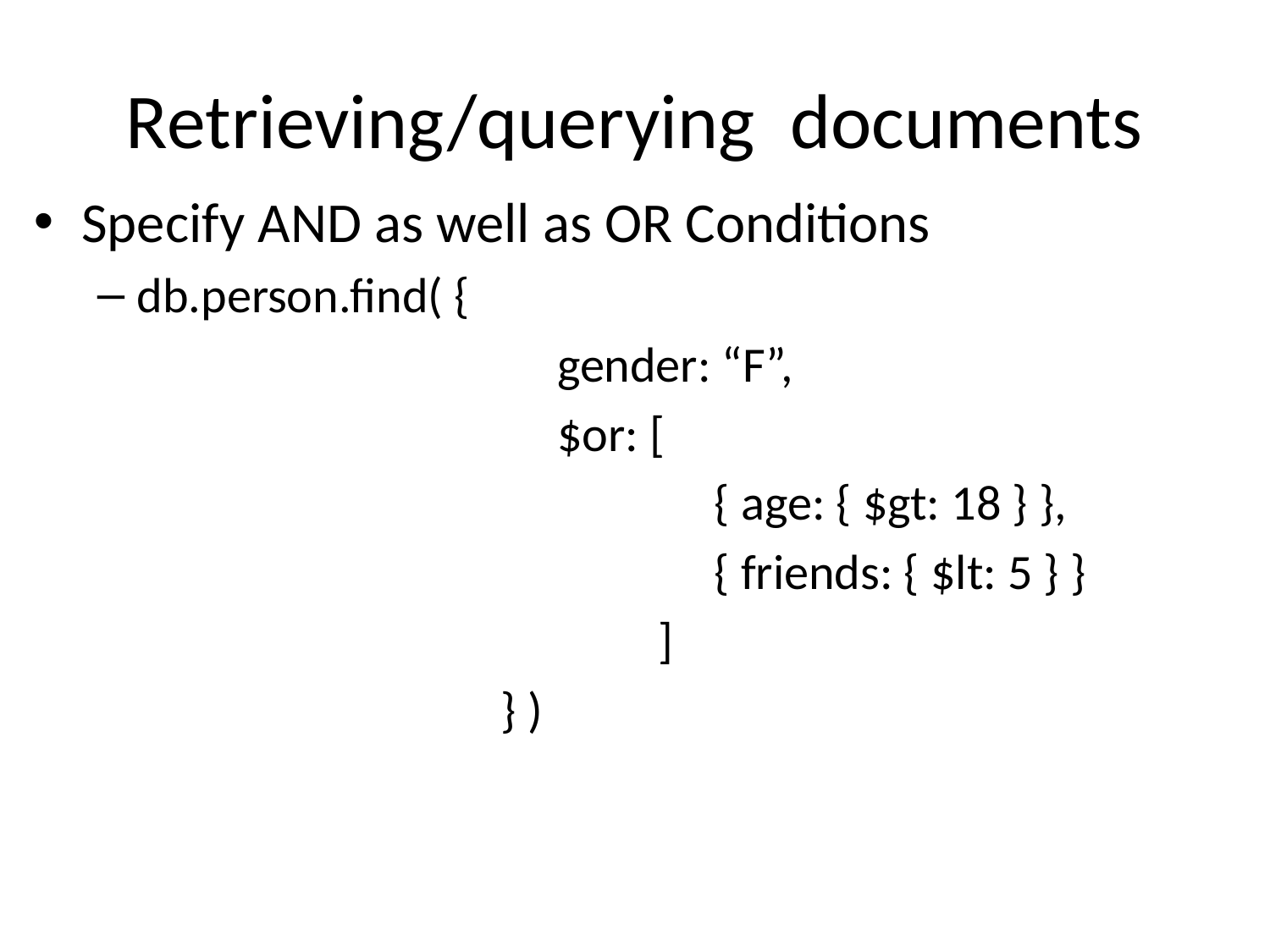

# Retrieving/querying  documents
Specify AND as well as OR Conditions
db.person.find( {
                                         gender: “F”,
                                         $or: [
                                                       { age: { $gt: 18 } },
                                                       { friends: { $lt: 5 } }
                                                  ]
                                    } )